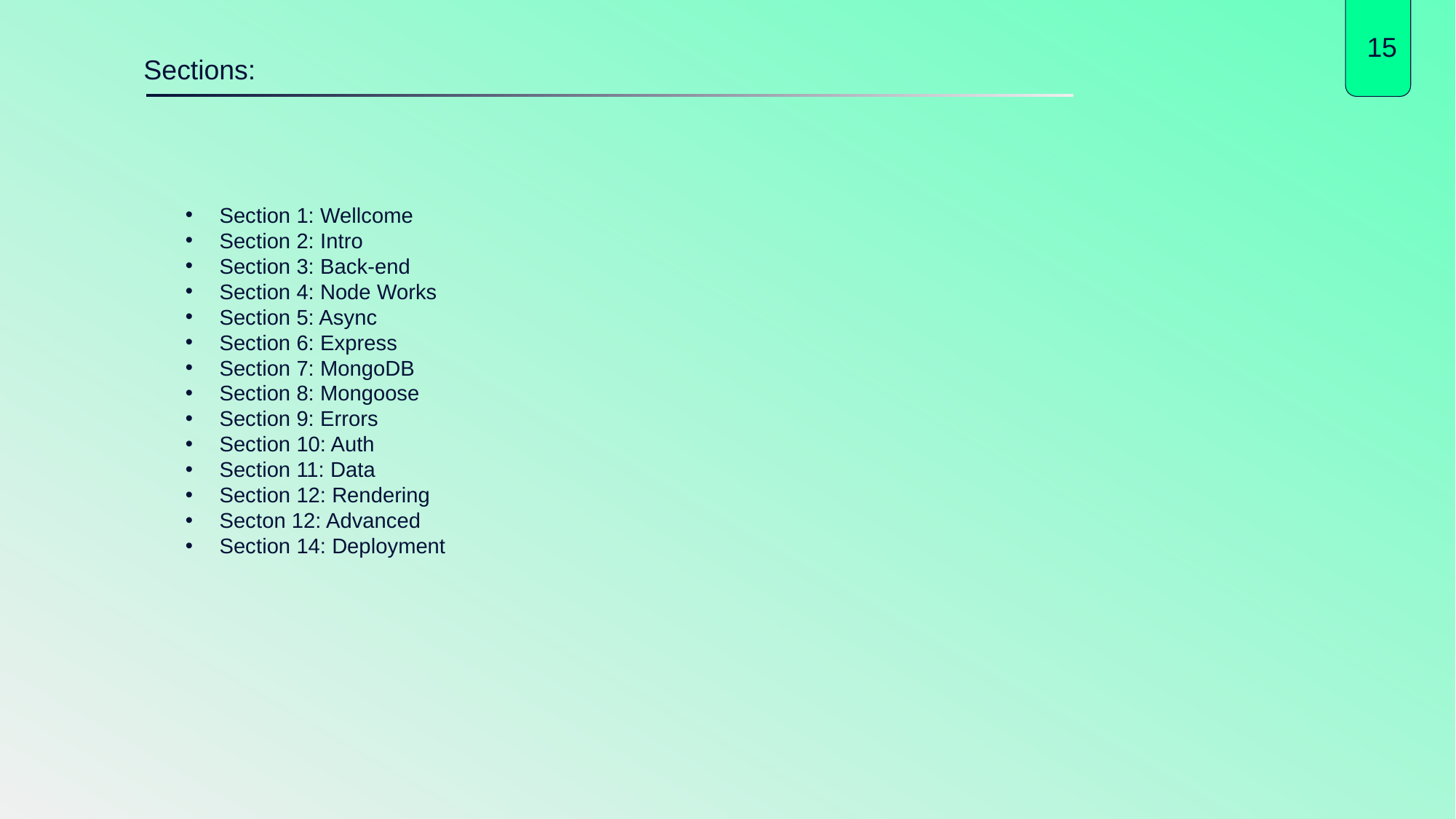

15
Sections:

Section 1: Wellcome
Section 2: Intro
Section 3: Back-end
Section 4: Node Works
Section 5: Async
Section 6: Express
Section 7: MongoDB
Section 8: Mongoose
Section 9: Errors
Section 10: Auth
Section 11: Data
Section 12: Rendering
Secton 12: Advanced
Section 14: Deployment